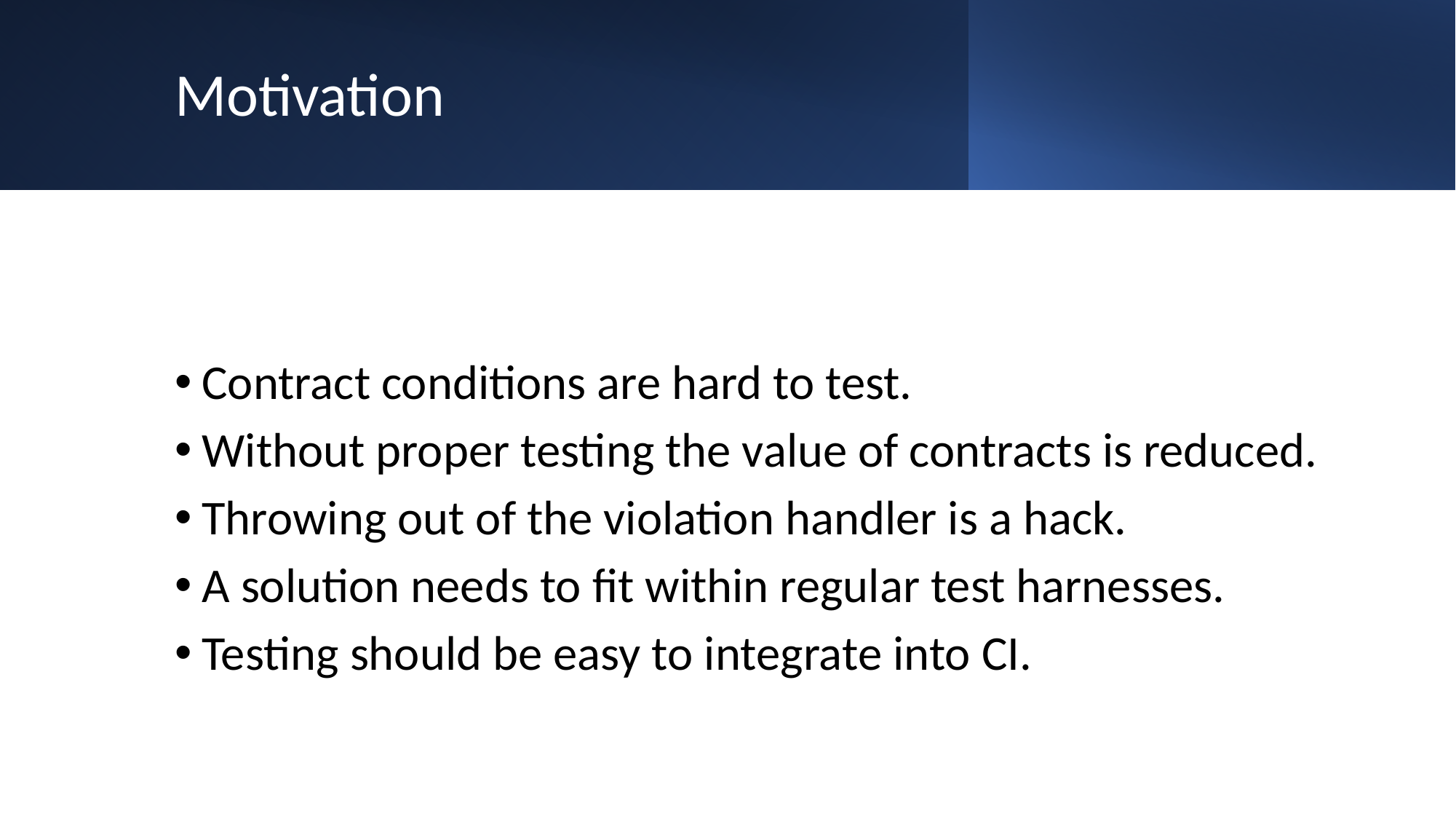

# Motivation

Contract conditions are hard to test.
Without proper testing the value of contracts is reduced.
Throwing out of the violation handler is a hack.
A solution needs to fit within regular test harnesses.
Testing should be easy to integrate into CI.